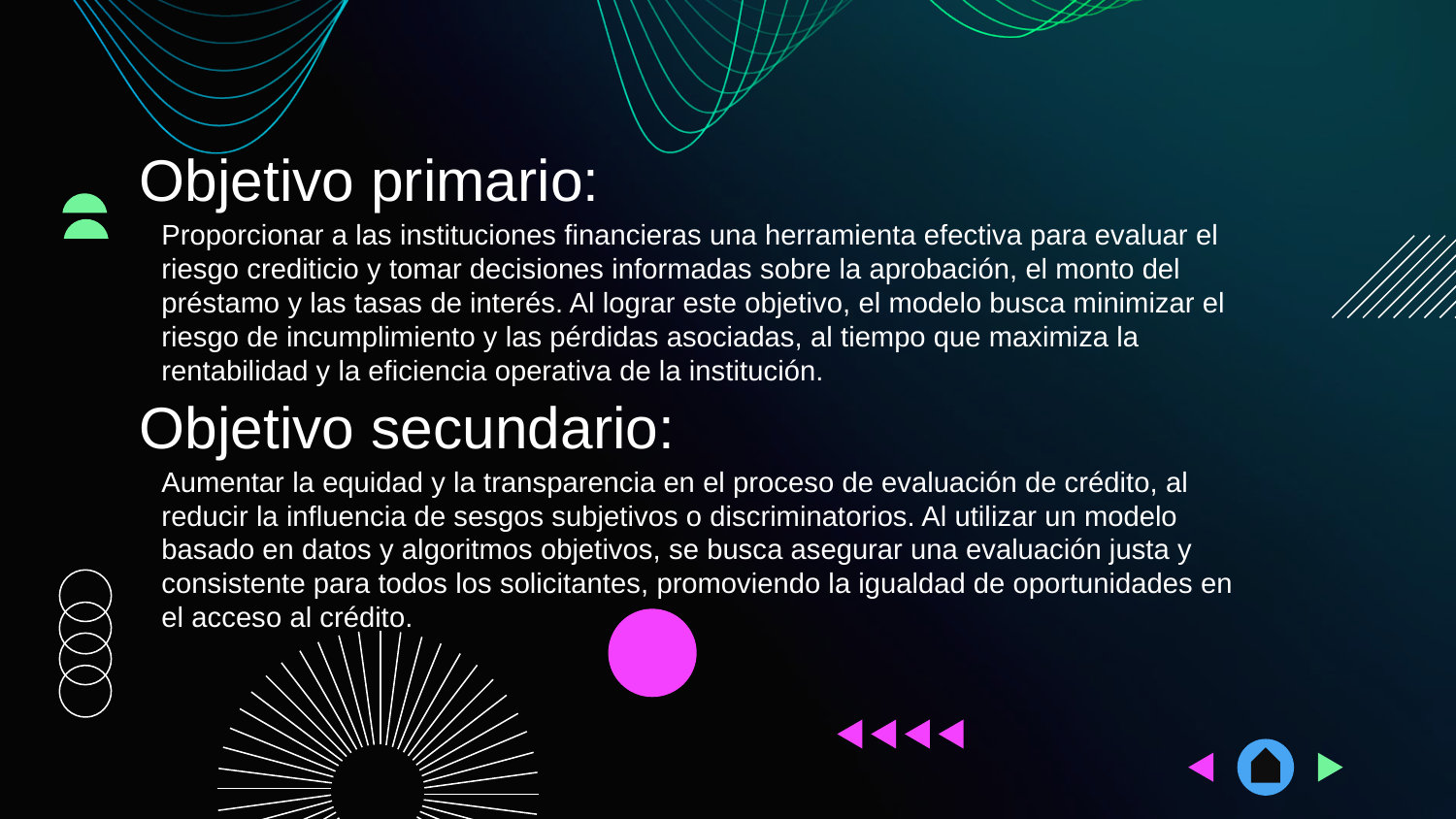

# Objetivo primario:
Proporcionar a las instituciones financieras una herramienta efectiva para evaluar el
riesgo crediticio y tomar decisiones informadas sobre la aprobación, el monto del
préstamo y las tasas de interés. Al lograr este objetivo, el modelo busca minimizar el
riesgo de incumplimiento y las pérdidas asociadas, al tiempo que maximiza la
rentabilidad y la eficiencia operativa de la institución.
Objetivo secundario:
Aumentar la equidad y la transparencia en el proceso de evaluación de crédito, al
reducir la influencia de sesgos subjetivos o discriminatorios. Al utilizar un modelo
basado en datos y algoritmos objetivos, se busca asegurar una evaluación justa y
consistente para todos los solicitantes, promoviendo la igualdad de oportunidades en
el acceso al crédito.